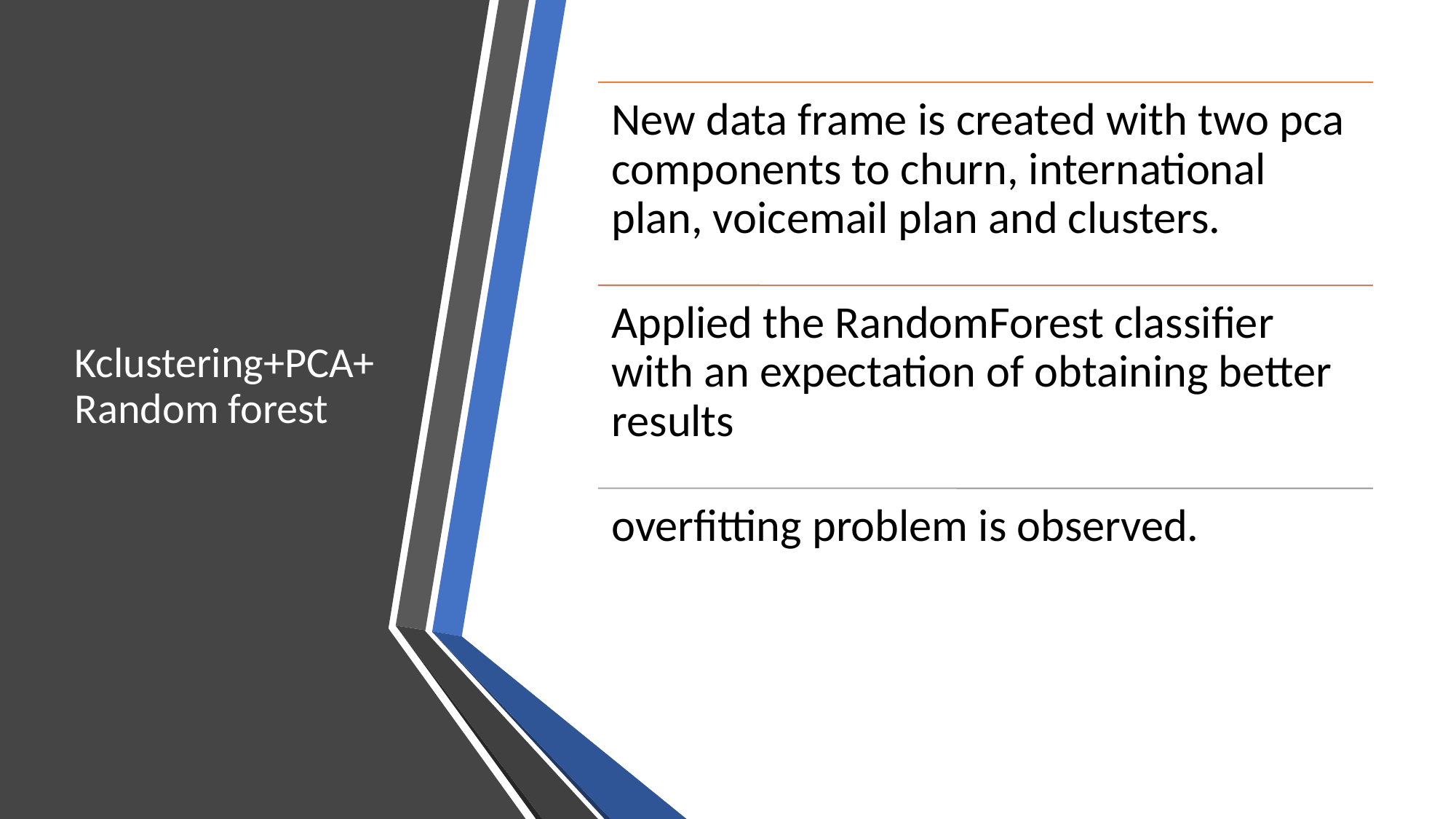

# Kclustering+PCA+ Random forest
New data frame is created with two pca components to churn, international plan, voicemail plan and clusters.
Applied the RandomForest classifier with an expectation of obtaining better results
overfitting problem is observed.